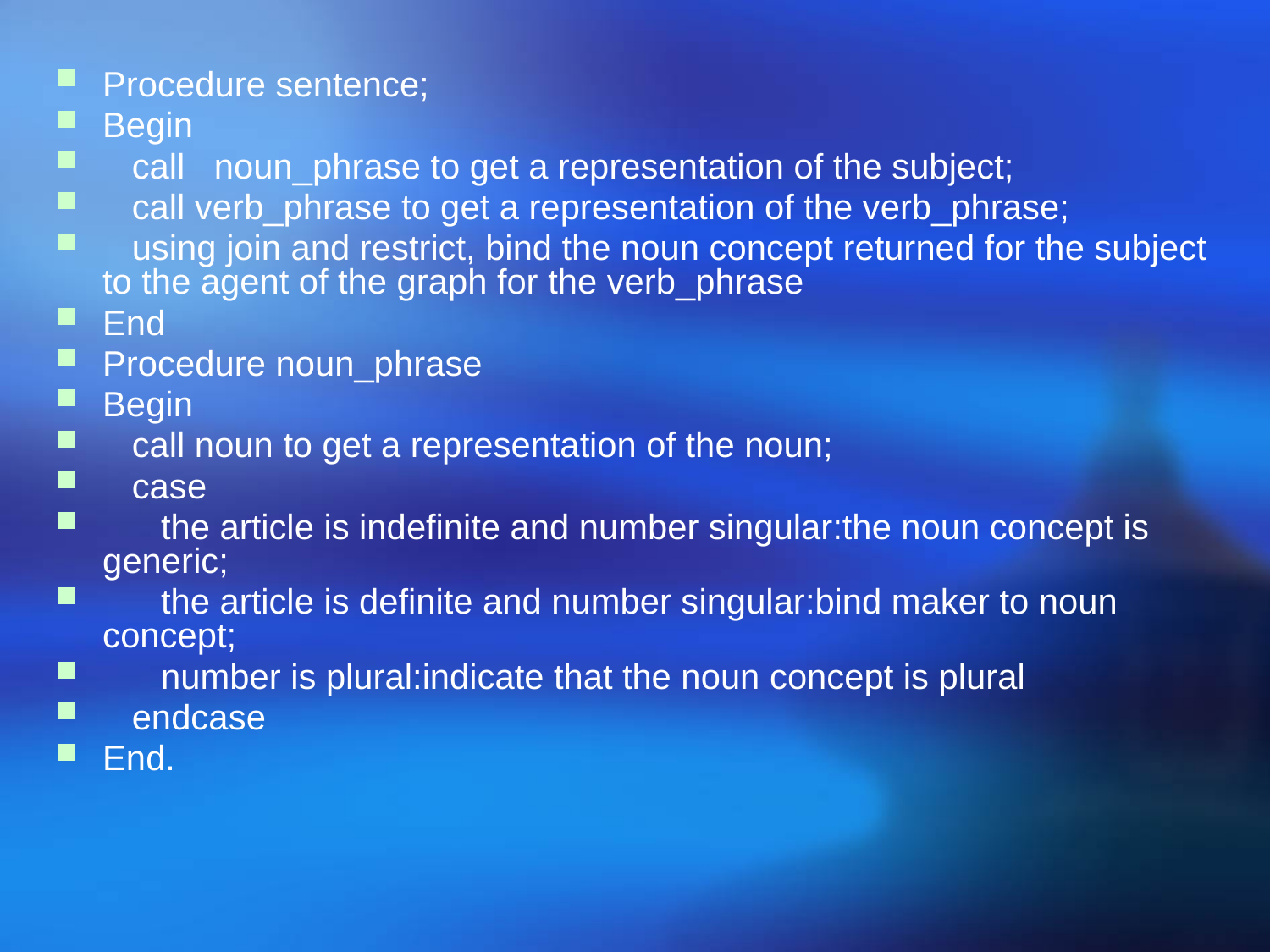

Procedure sentence;
Begin
   call   noun_phrase to get a representation of the subject;
   call verb_phrase to get a representation of the verb_phrase;
   using join and restrict, bind the noun concept returned for the subject to the agent of the graph for the verb_phrase
End
Procedure noun_phrase
Begin
   call noun to get a representation of the noun;
   case
      the article is indefinite and number singular:the noun concept is generic;
      the article is definite and number singular:bind maker to noun concept;
      number is plural:indicate that the noun concept is plural
   endcase
End.